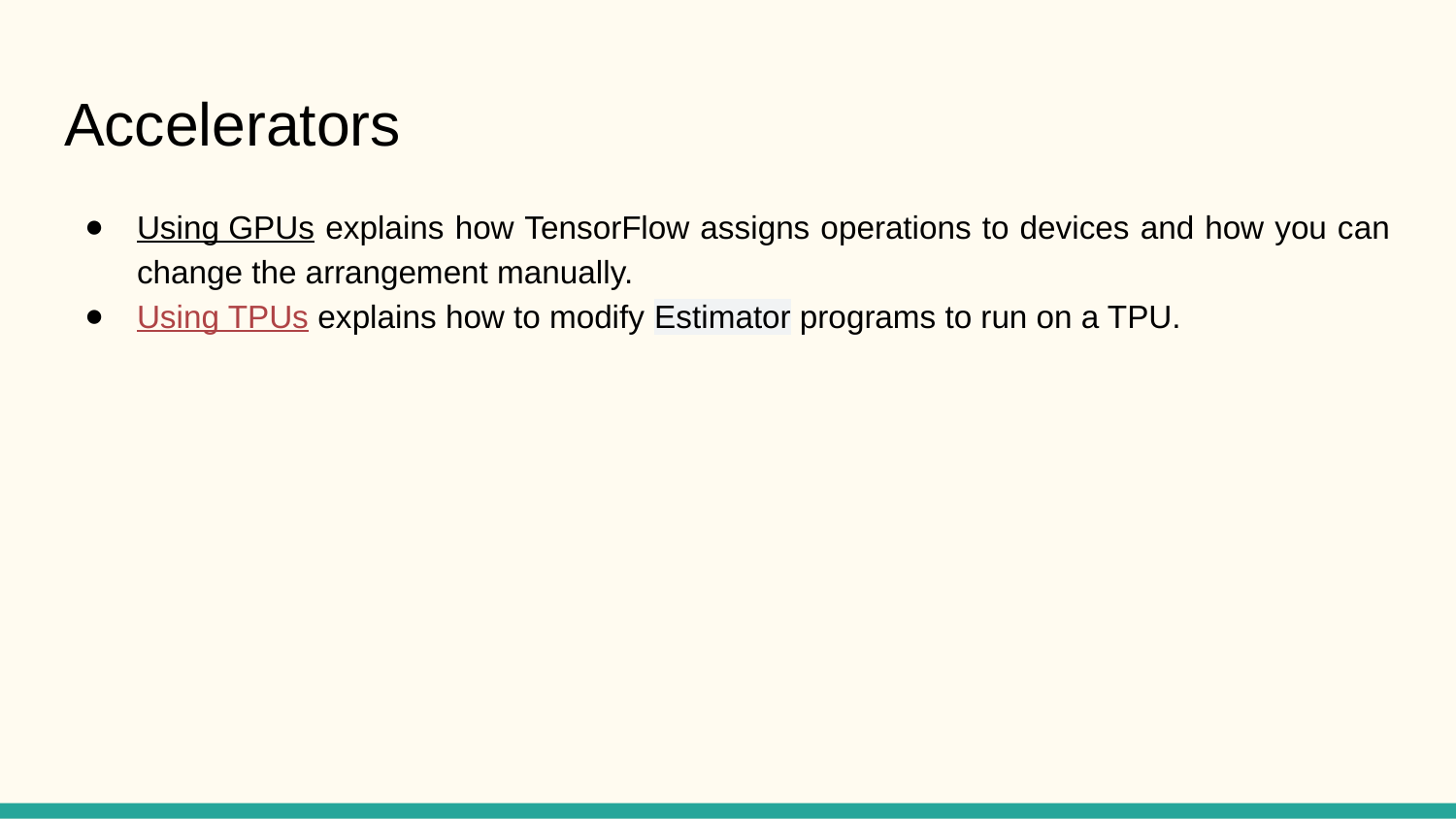

# Accelerators
Using GPUs explains how TensorFlow assigns operations to devices and how you can change the arrangement manually.
Using TPUs explains how to modify Estimator programs to run on a TPU.